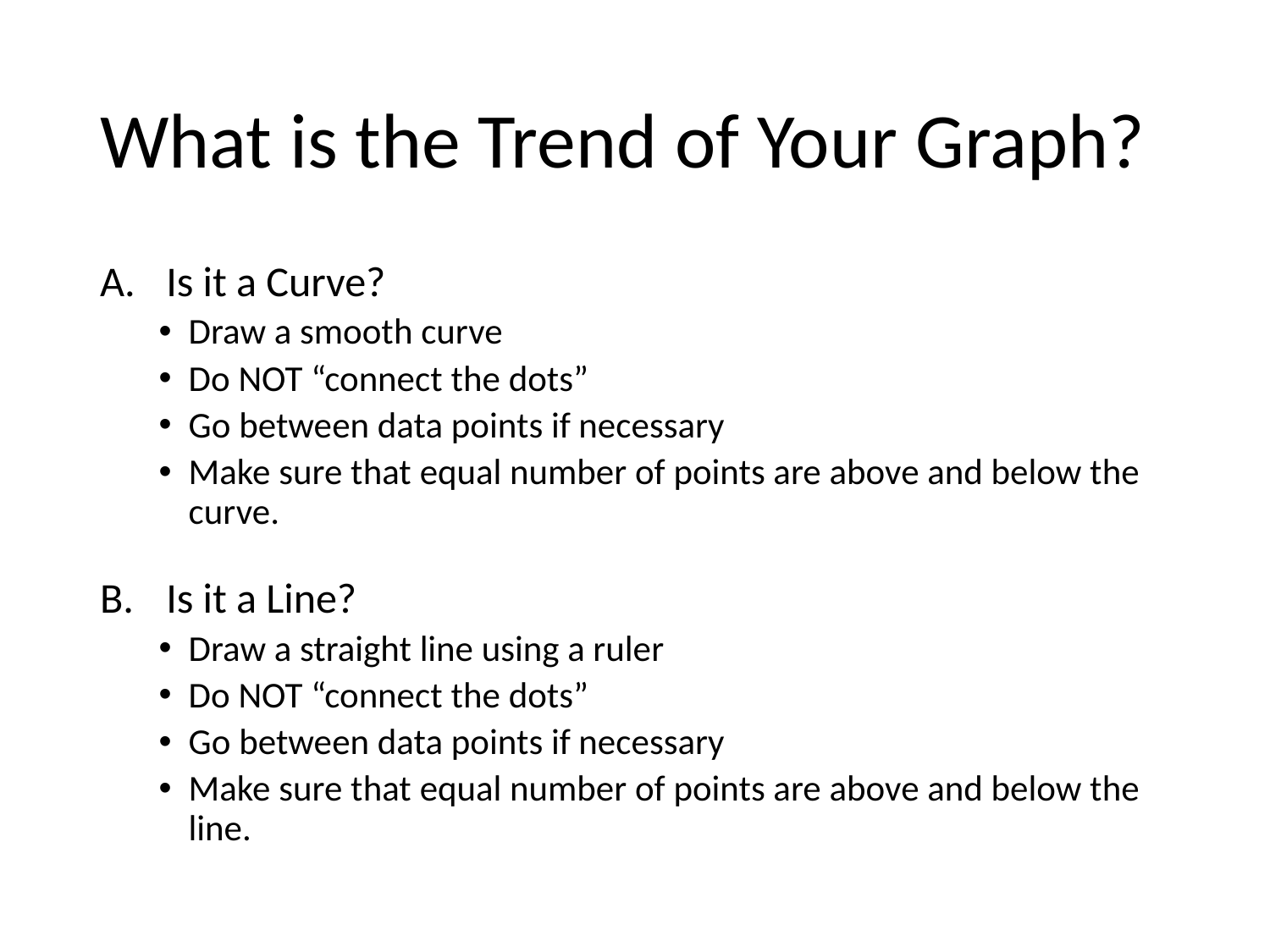

# What is the Trend of Your Graph?
Is it a Curve?
Draw a smooth curve
Do NOT “connect the dots”
Go between data points if necessary
Make sure that equal number of points are above and below the curve.
Is it a Line?
Draw a straight line using a ruler
Do NOT “connect the dots”
Go between data points if necessary
Make sure that equal number of points are above and below the line.